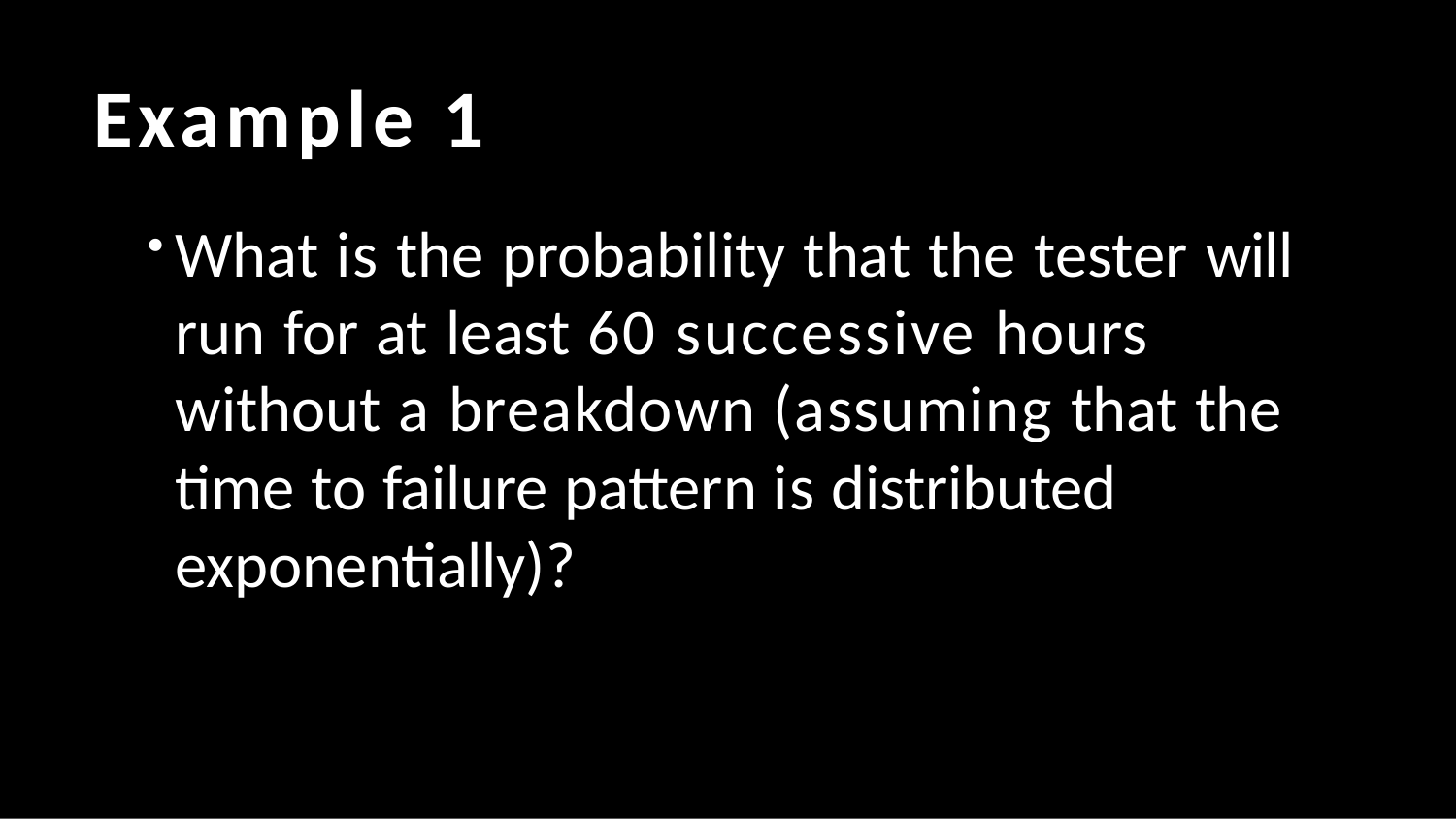

# Example 1
What is the probability that the tester will run for at least 60 successive hours without a breakdown (assuming that the time to failure pattern is distributed exponentially)?